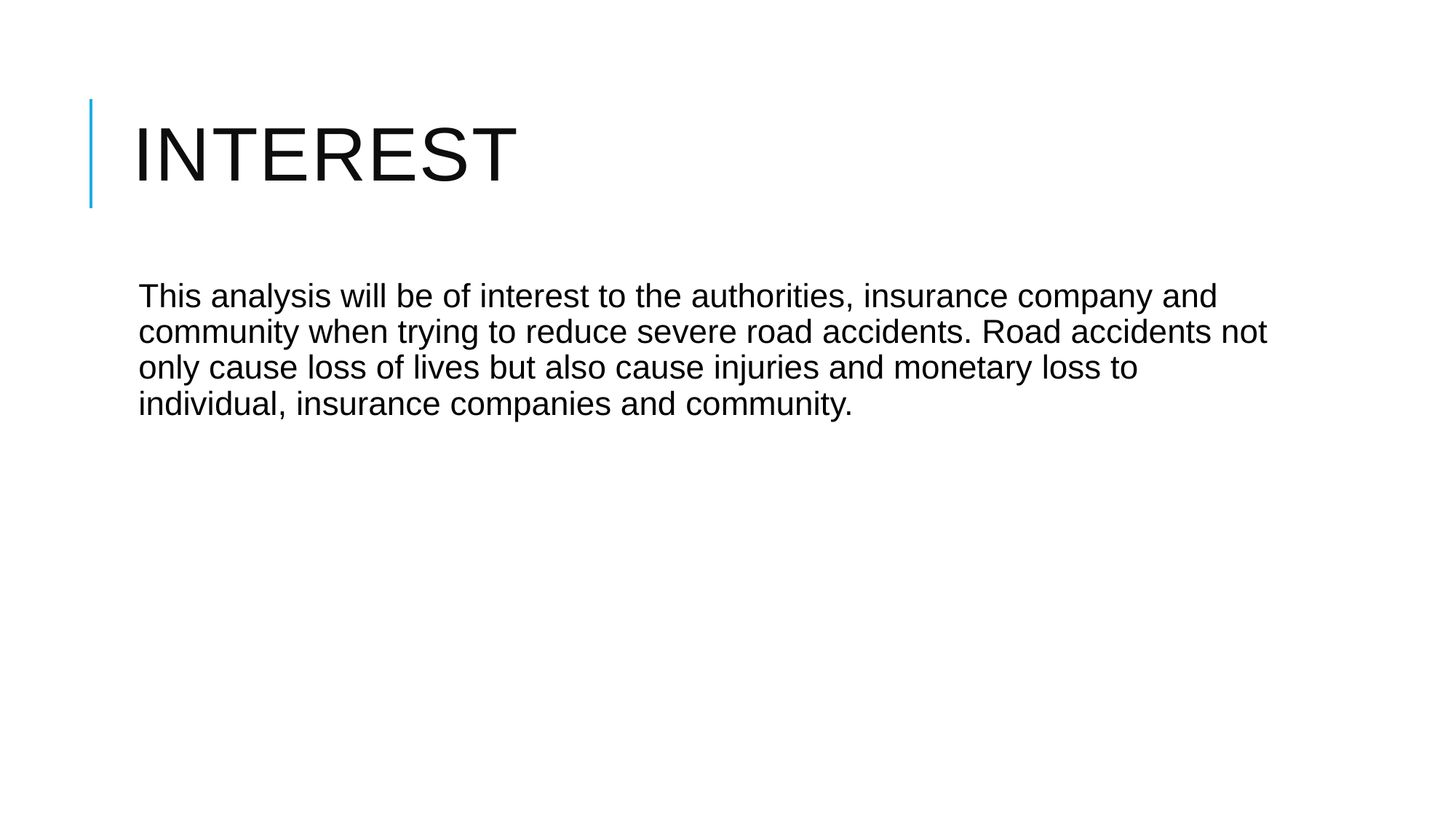

# INTEREST
This analysis will be of interest to the authorities, insurance company and community when trying to reduce severe road accidents. Road accidents not only cause loss of lives but also cause injuries and monetary loss to individual, insurance companies and community.